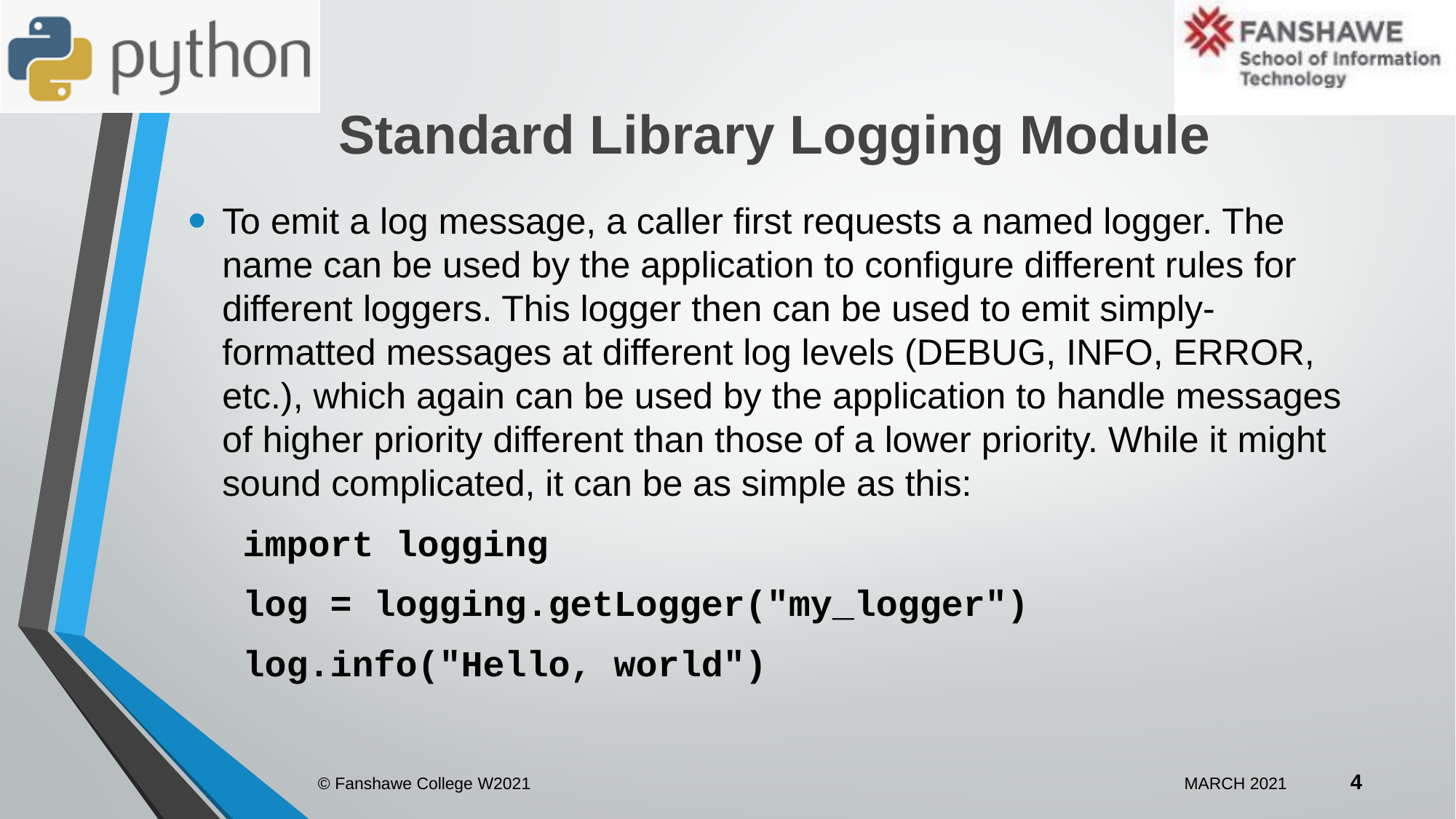

# Standard Library Logging Module
To emit a log message, a caller first requests a named logger. The name can be used by the application to configure different rules for different loggers. This logger then can be used to emit simply-formatted messages at different log levels (DEBUG, INFO, ERROR, etc.), which again can be used by the application to handle messages of higher priority different than those of a lower priority. While it might sound complicated, it can be as simple as this:
import logging
log = logging.getLogger("my_logger")
log.info("Hello, world")

4
© Fanshawe College W2021
MARCH 2021